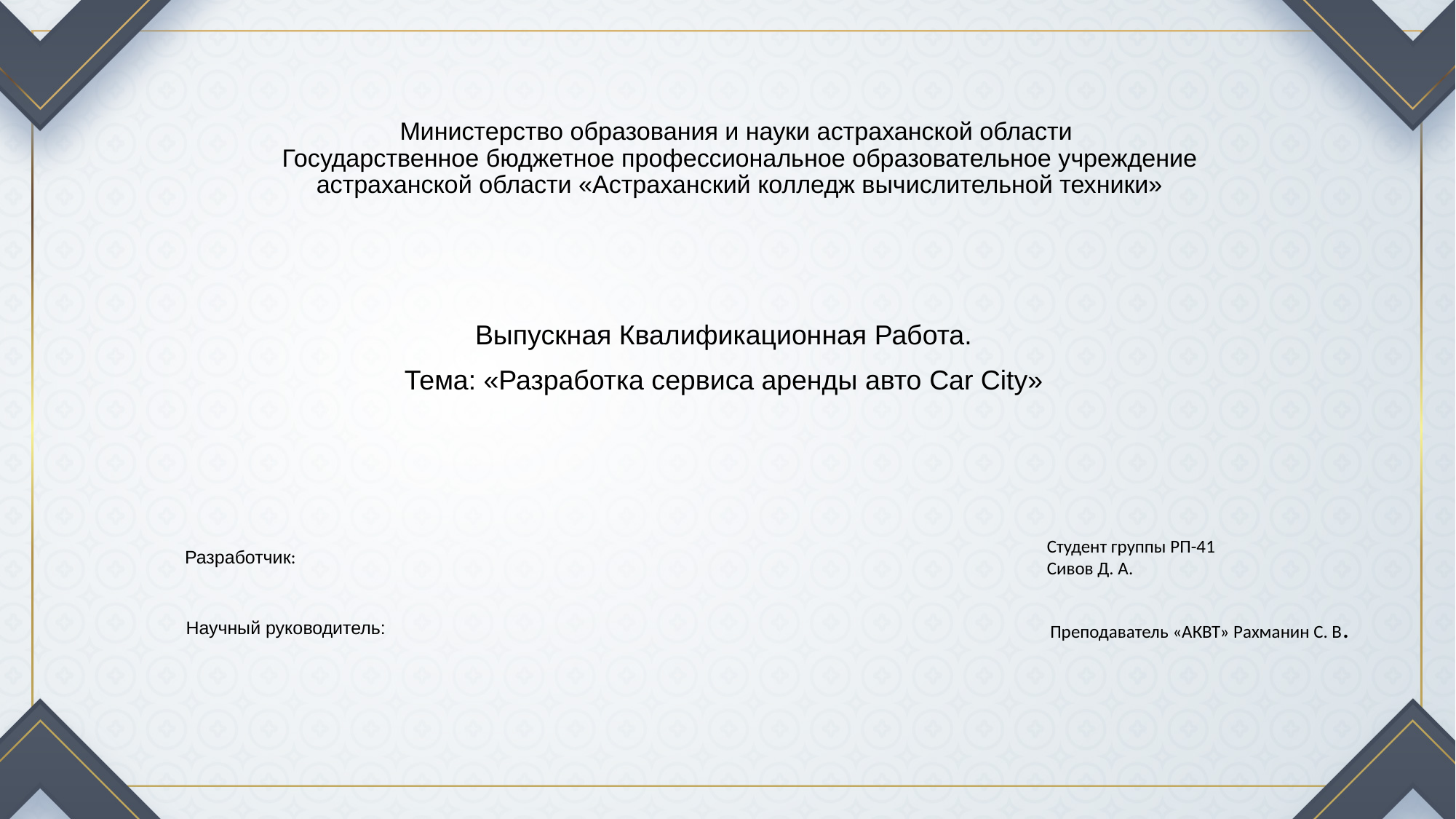

Министерство образования и науки астраханской области
Государственное бюджетное профессиональное образовательное учреждение астраханской области «Астраханский колледж вычислительной техники»
Выпускная Квалификационная Работа.
Тема: «Разработка сервиса аренды авто Car City»
Студент группы РП-41
Сивов Д. А.
Разработчик:
Преподаватель «АКВТ» Рахманин С. В.
Научный руководитель: